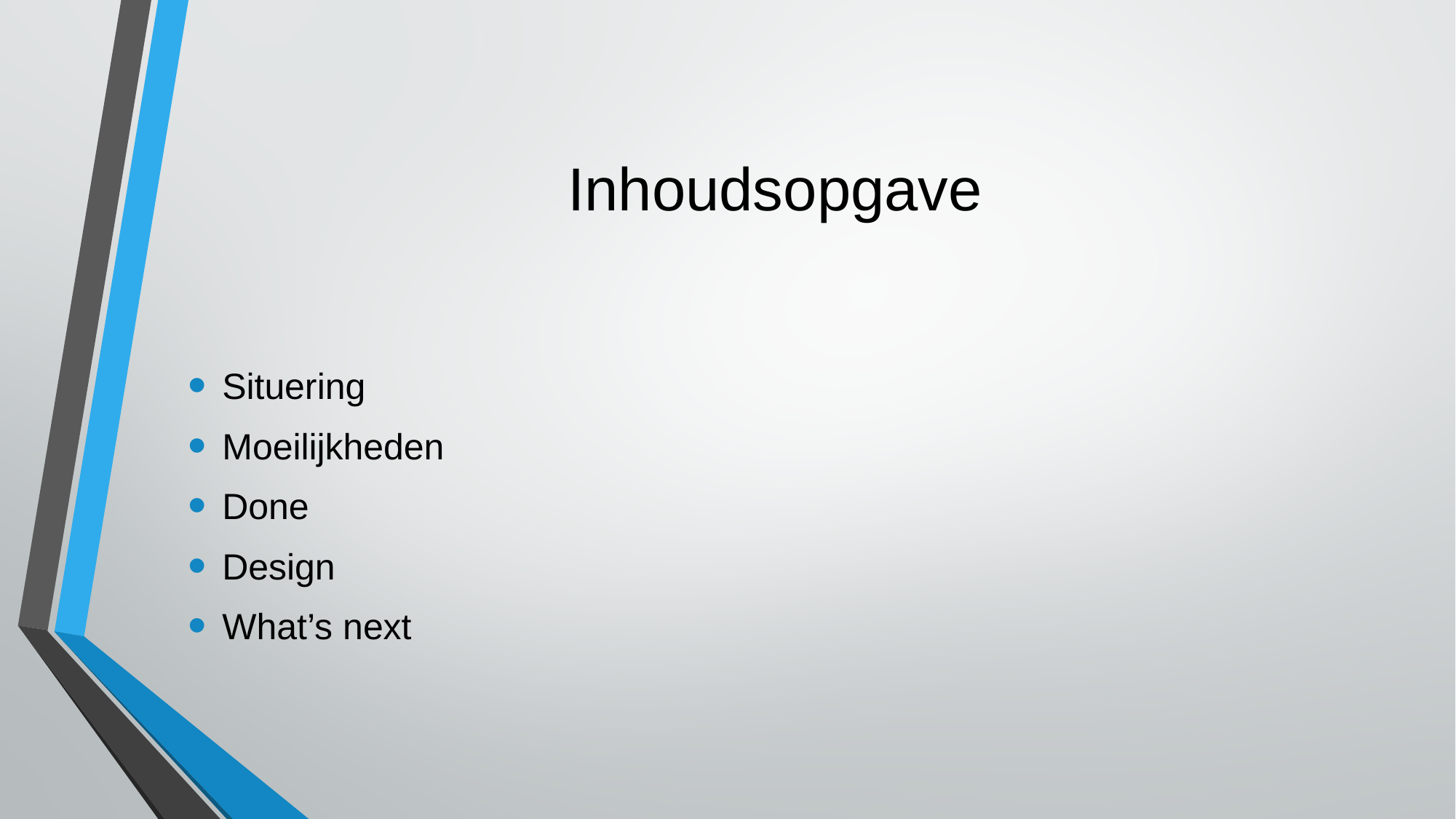

# Inhoudsopgave
Situering
Moeilijkheden
Done
Design
What’s next